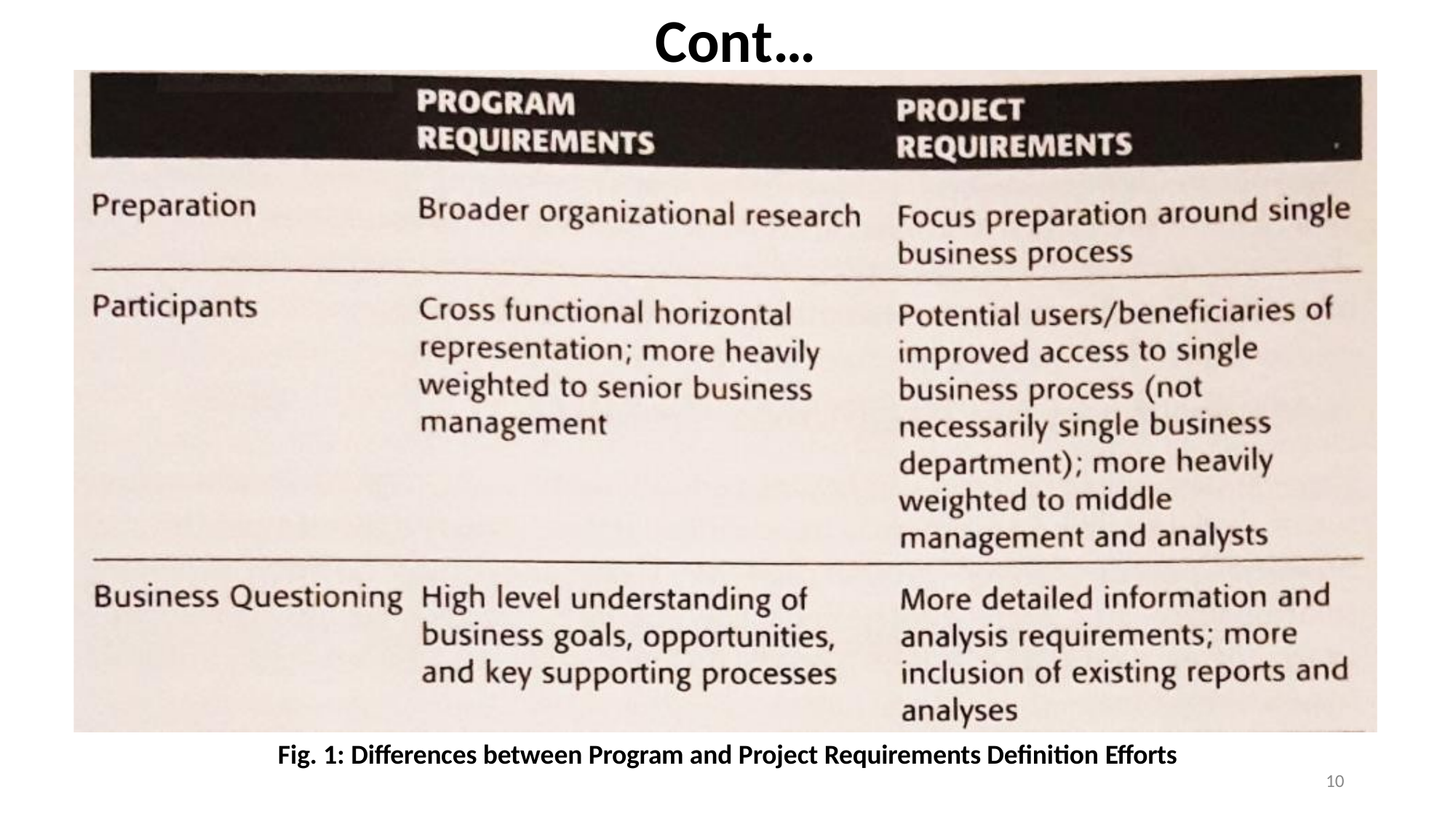

# Cont…

Fig. 1: Differences between Program and Project Requirements Definition Efforts
10